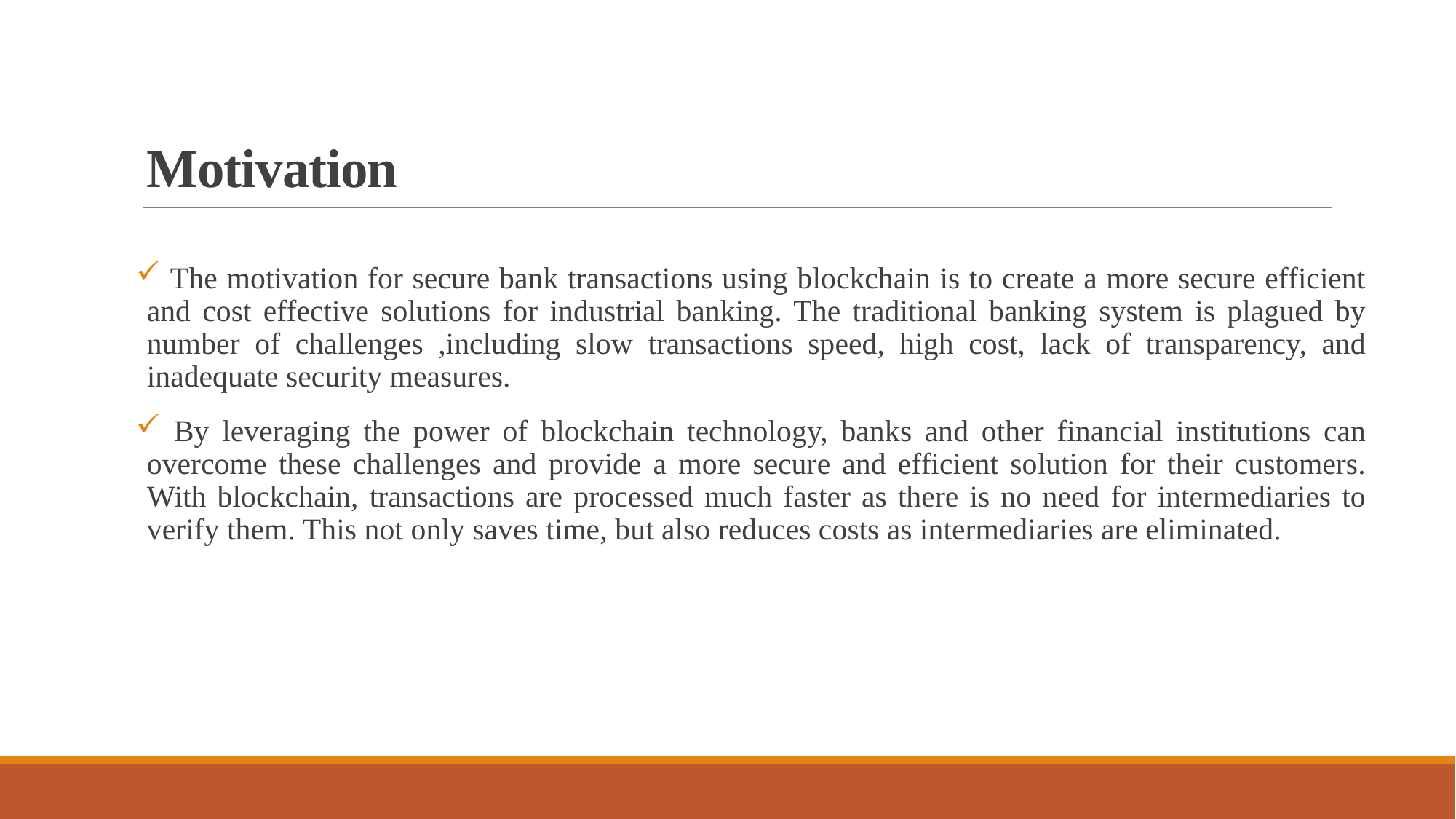

# Motivation

 The motivation for secure bank transactions using blockchain is to create a more secure efficient and cost effective solutions for industrial banking. The traditional banking system is plagued by number of challenges ,including slow transactions speed, high cost, lack of transparency, and inadequate security measures.
 By leveraging the power of blockchain technology, banks and other financial institutions can overcome these challenges and provide a more secure and efficient solution for their customers. With blockchain, transactions are processed much faster as there is no need for intermediaries to verify them. This not only saves time, but also reduces costs as intermediaries are eliminated.